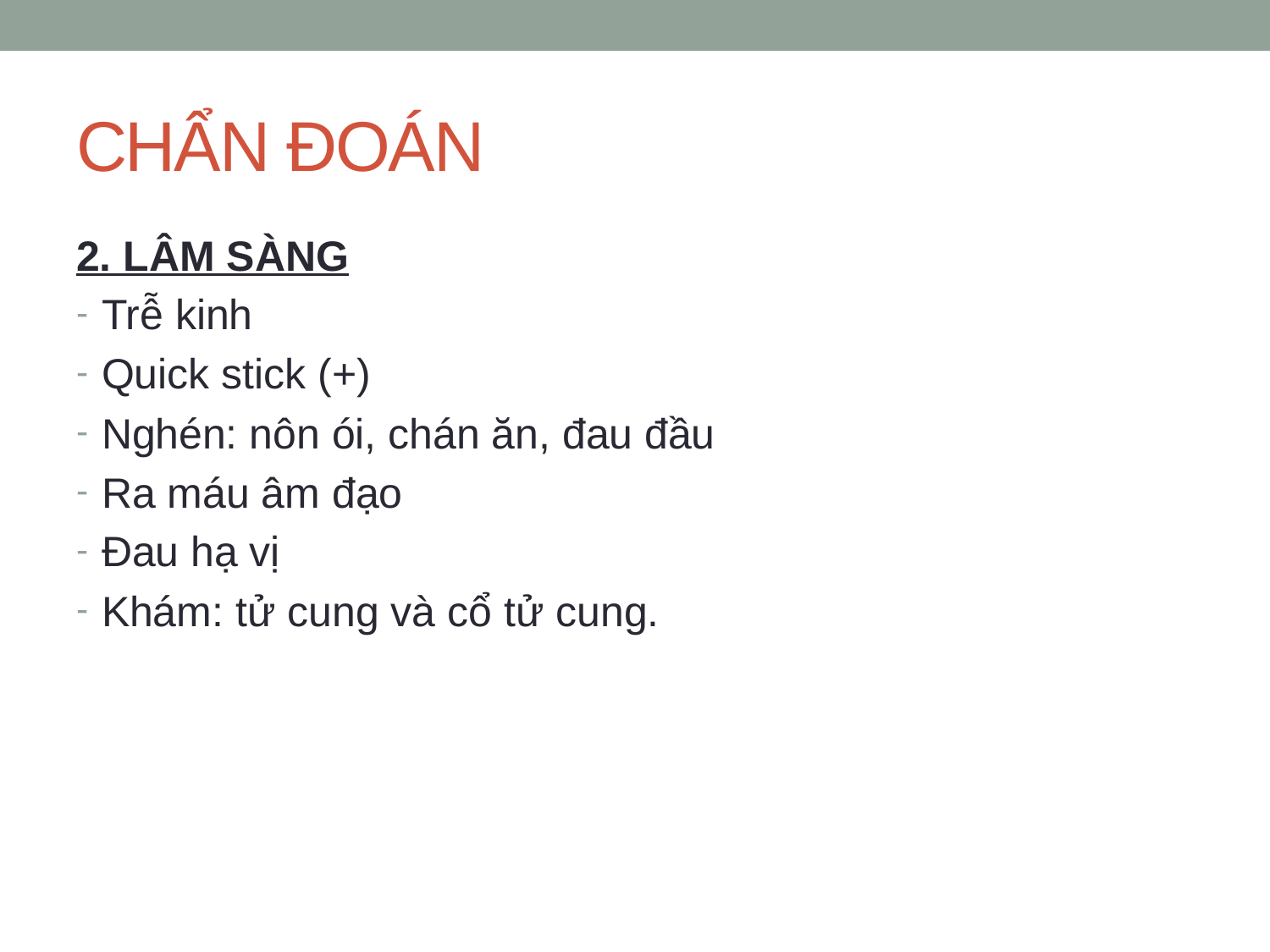

# CHẨN ĐOÁN
2. LÂM SÀNG
Trễ kinh
Quick stick (+)
Nghén: nôn ói, chán ăn, đau đầu
Ra máu âm đạo
Đau hạ vị
Khám: tử cung và cổ tử cung.